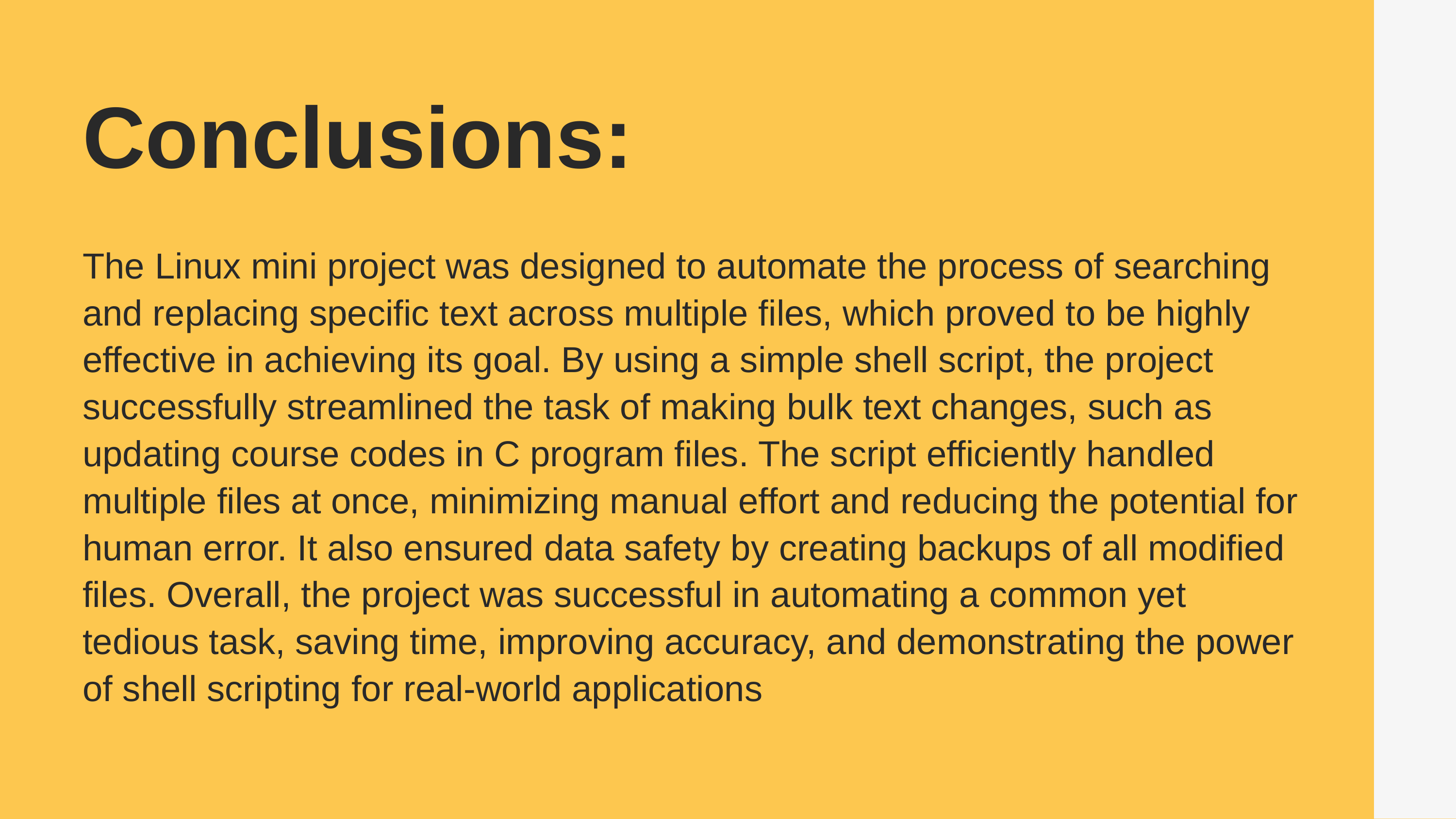

Conclusions:
The Linux mini project was designed to automate the process of searching and replacing specific text across multiple files, which proved to be highly effective in achieving its goal. By using a simple shell script, the project successfully streamlined the task of making bulk text changes, such as updating course codes in C program files. The script efficiently handled multiple files at once, minimizing manual effort and reducing the potential for human error. It also ensured data safety by creating backups of all modified files. Overall, the project was successful in automating a common yet tedious task, saving time, improving accuracy, and demonstrating the power of shell scripting for real-world applications